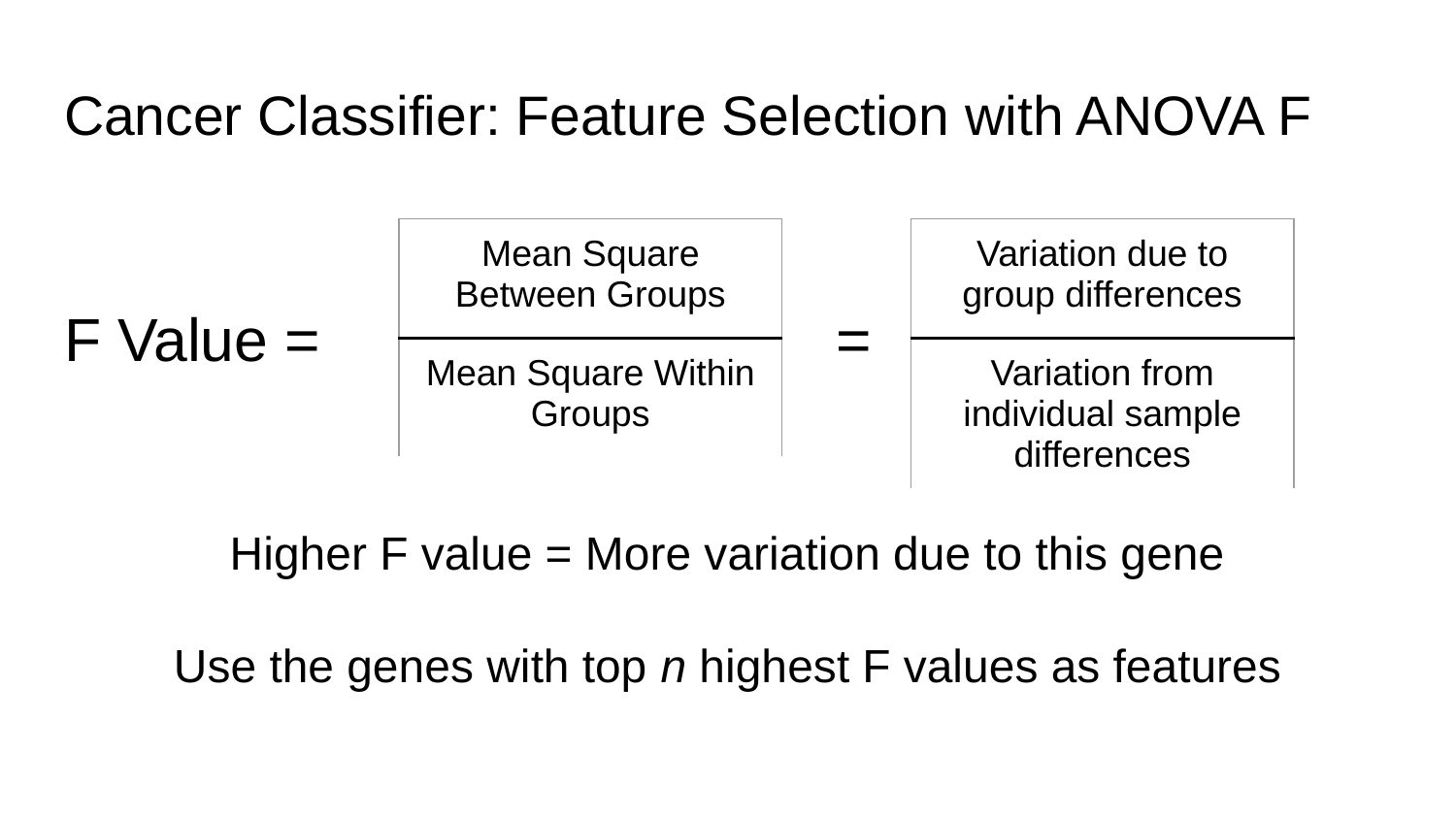

# Cancer Classifier: Feature Selection with ANOVA F

Higher F value = More variation due to this gene

Use the genes with top n highest F values as features
| Mean Square Between Groups |
| --- |
| Mean Square Within Groups |
| Variation due to group differences |
| --- |
| Variation from individual sample differences |
F Value =
=